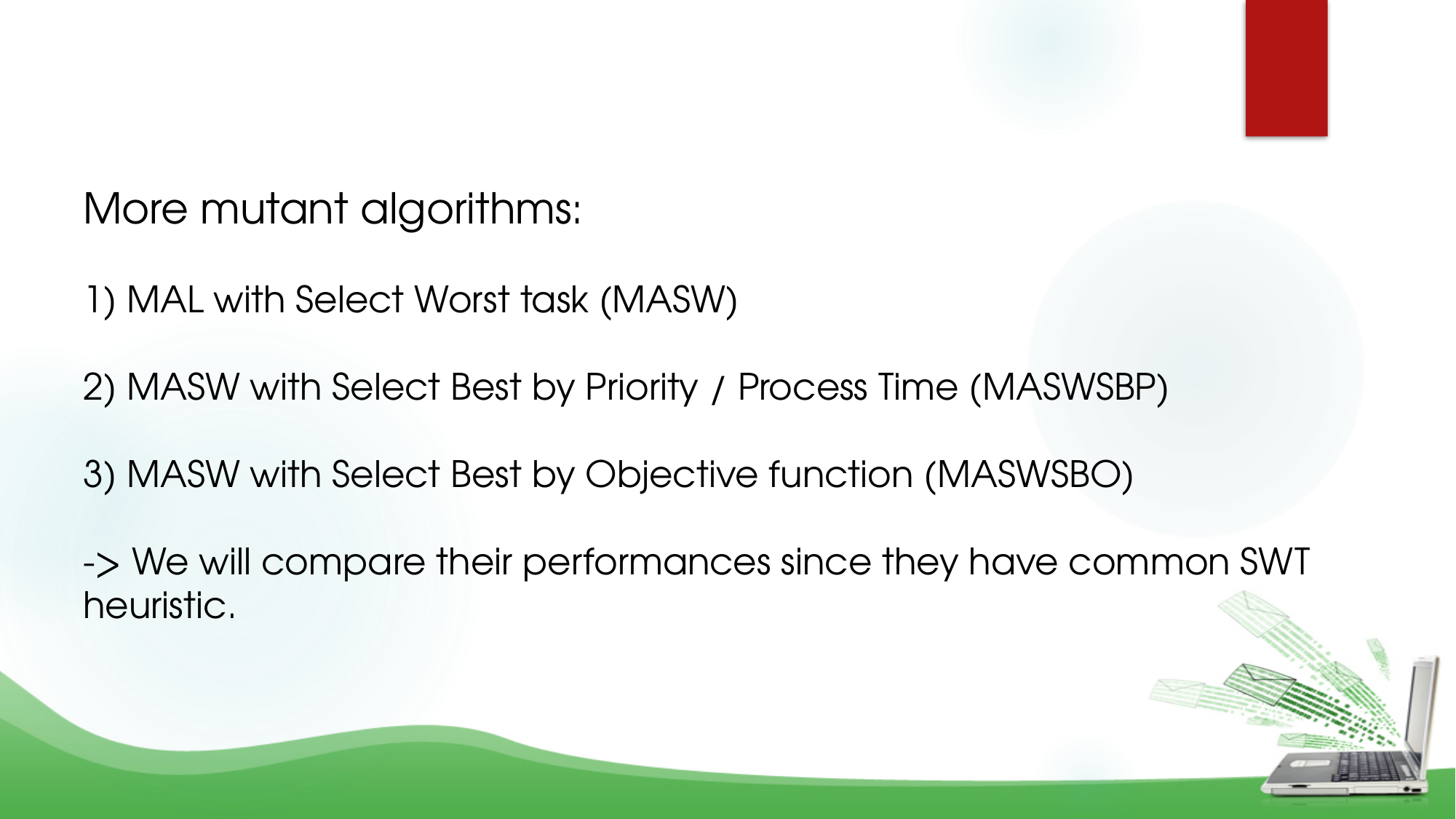

# More mutant algorithms: 1) MAL with Select Worst task (MASW) 2) MASW with Select Best by Priority / Process Time (MASWSBP) 3) MASW with Select Best by Objective function (MASWSBO) -> We will compare their performances since they have common SWT heuristic.